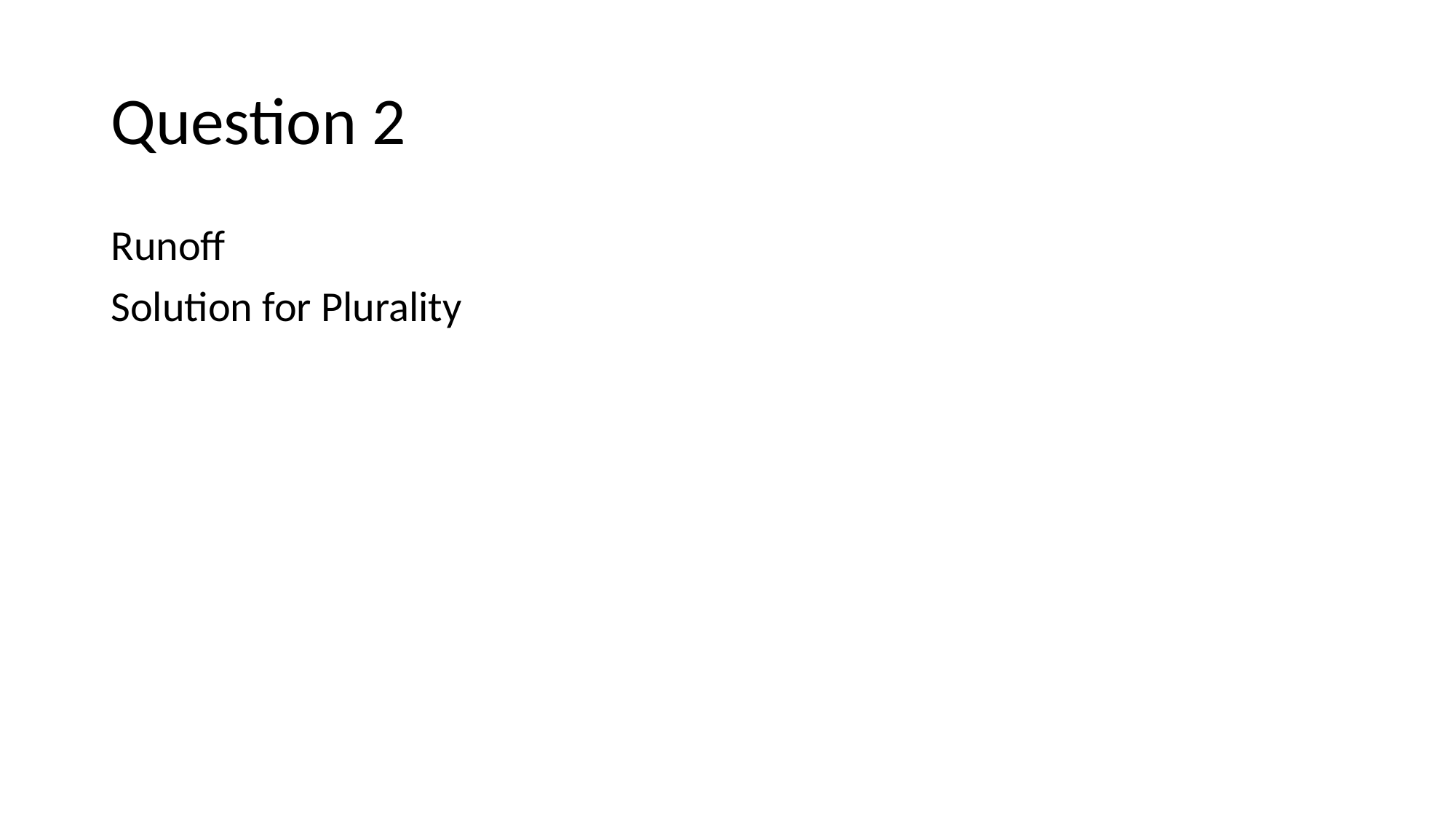

# Question 2
Runoff
Solution for Plurality